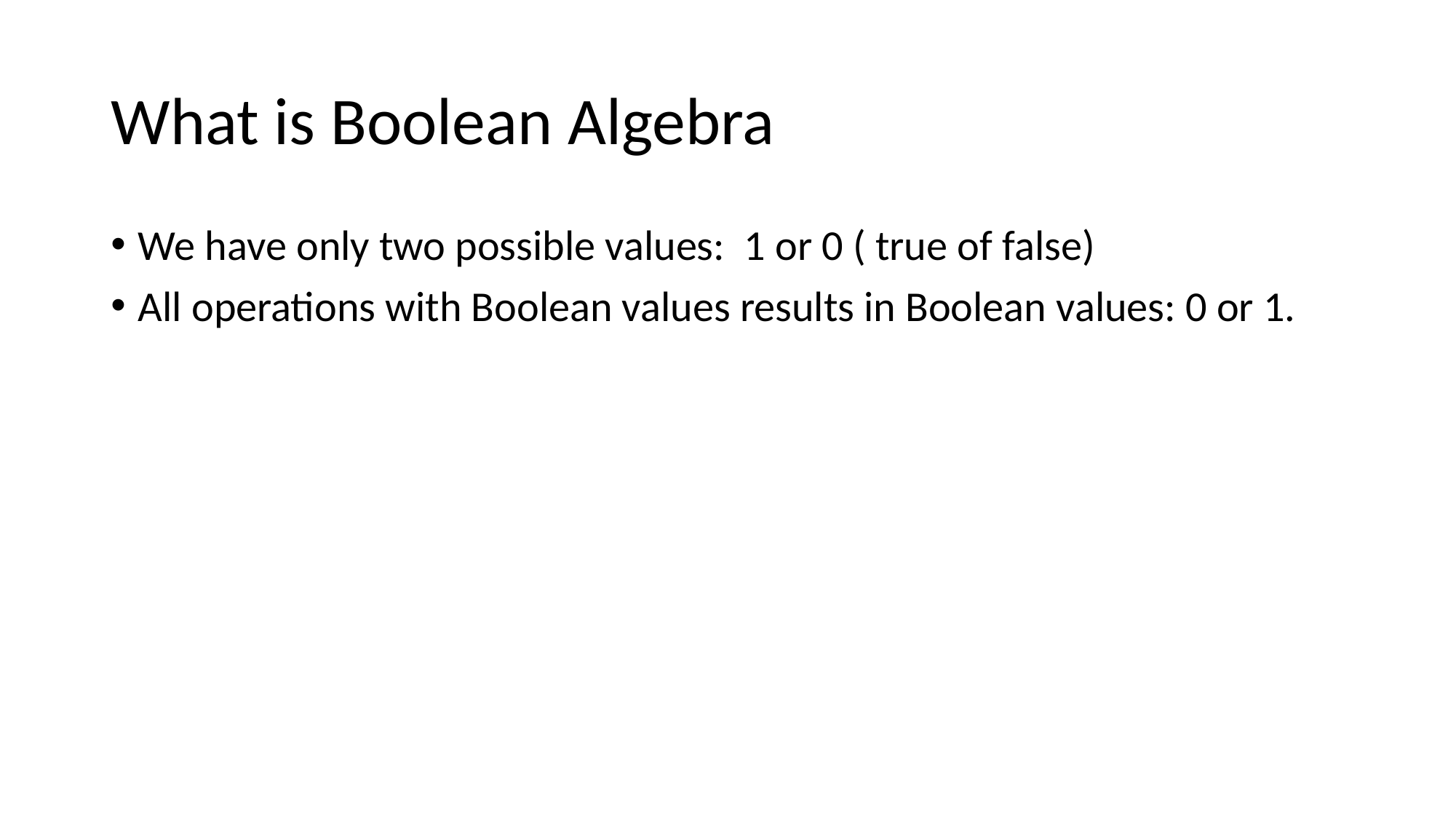

# What is Boolean Algebra
We have only two possible values:  1 or 0 ( true of false)
All operations with Boolean values results in Boolean values: 0 or 1.